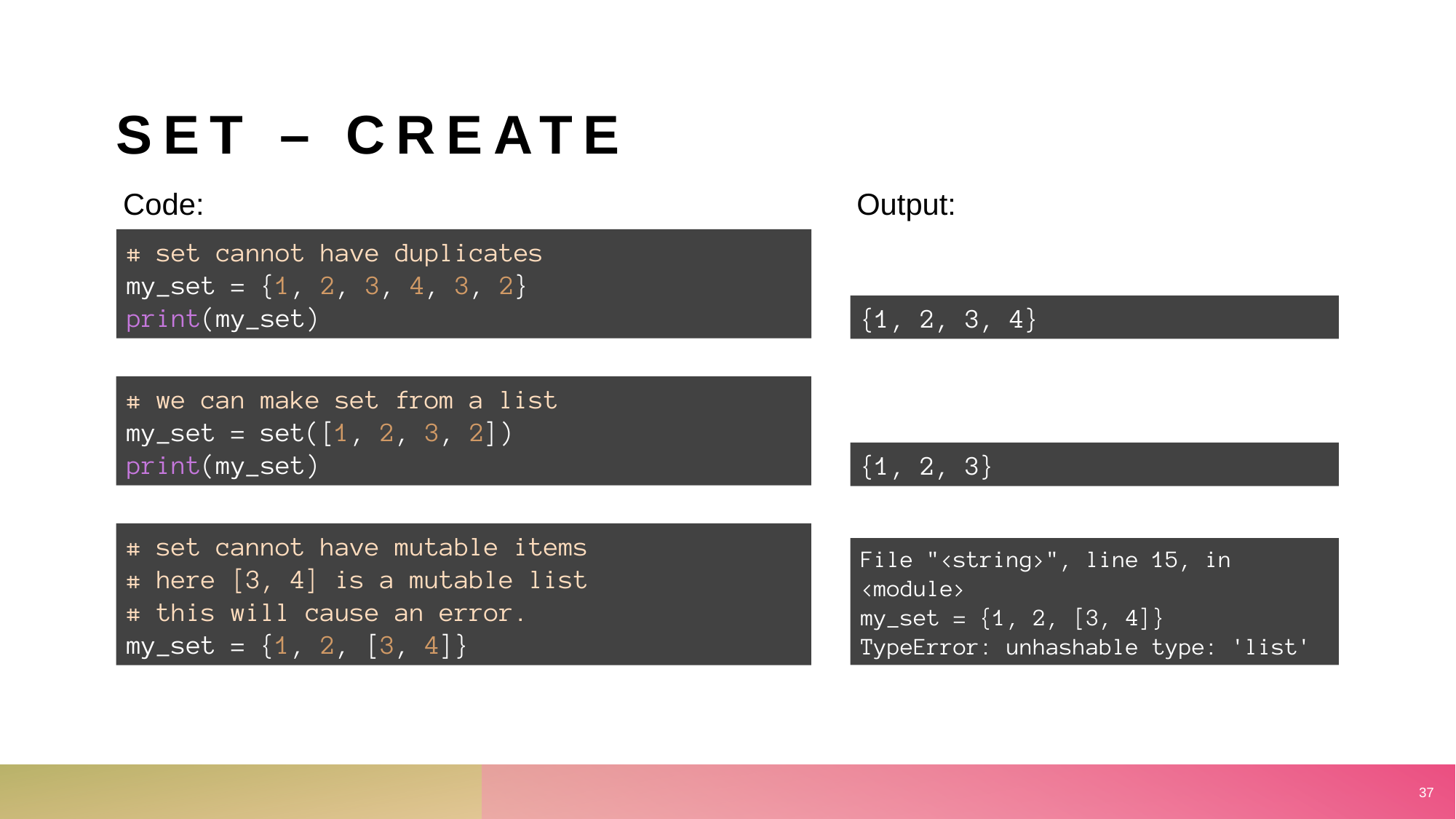

SET – CREATE
Code:
Output:
# set cannot have duplicates
my_set = {1, 2, 3, 4, 3, 2}
print(my_set)
{1, 2, 3, 4}
# we can make set from a list
my_set = set([1, 2, 3, 2])
print(my_set)
{1, 2, 3}
# set cannot have mutable items
# here [3, 4] is a mutable list
# this will cause an error.
my_set = {1, 2, [3, 4]}
File "<string>", line 15, in <module>
my_set = {1, 2, [3, 4]}
TypeError: unhashable type: 'list'
37